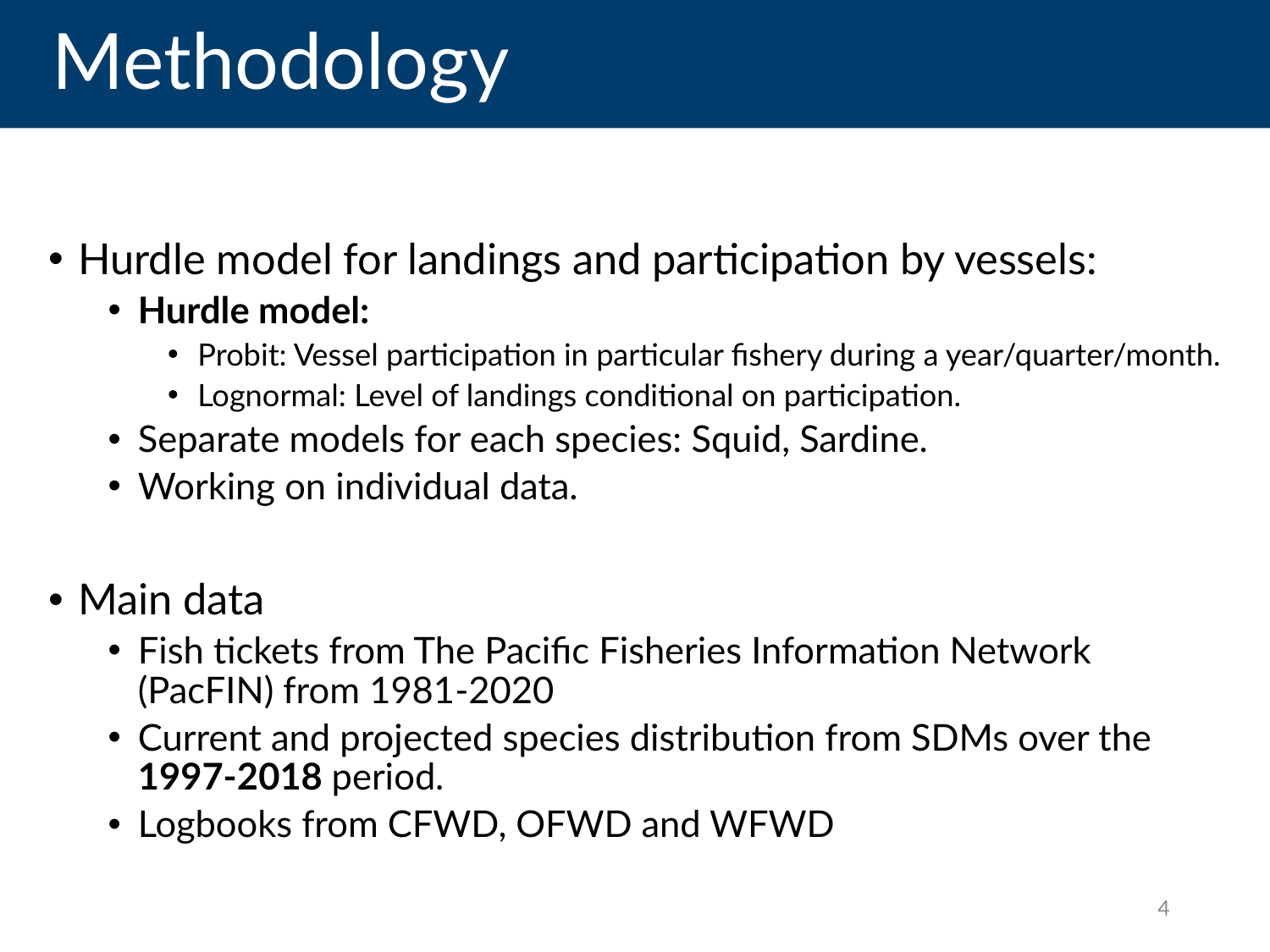

Methodology
Hurdle model for landings and participation by vessels:
Hurdle model:
Probit: Vessel participation in particular fishery during a year/quarter/month.
Lognormal: Level of landings conditional on participation.
Separate models for each species: Squid, Sardine.
Working on individual data.

Main data
Fish tickets from The Pacific Fisheries Information Network (PacFIN) from 1981-2020
Current and projected species distribution from SDMs over the 1997-2018 period.
Logbooks from CFWD, OFWD and WFWD
4